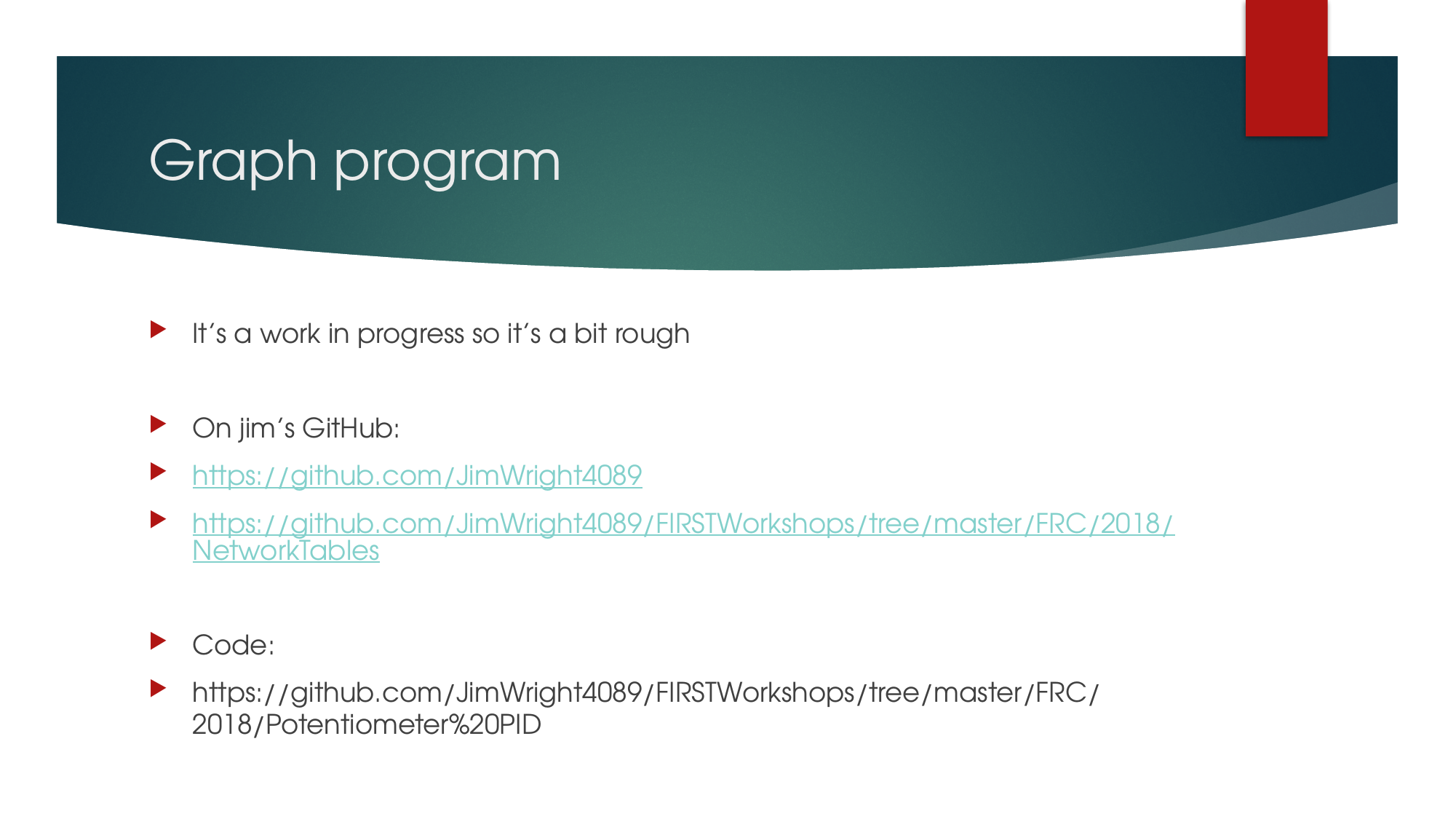

# Graph program
It’s a work in progress so it’s a bit rough

On jim’s GitHub:
https://github.com/JimWright4089
https://github.com/JimWright4089/FIRSTWorkshops/tree/master/FRC/2018/NetworkTables

Code:
https://github.com/JimWright4089/FIRSTWorkshops/tree/master/FRC/2018/Potentiometer%20PID